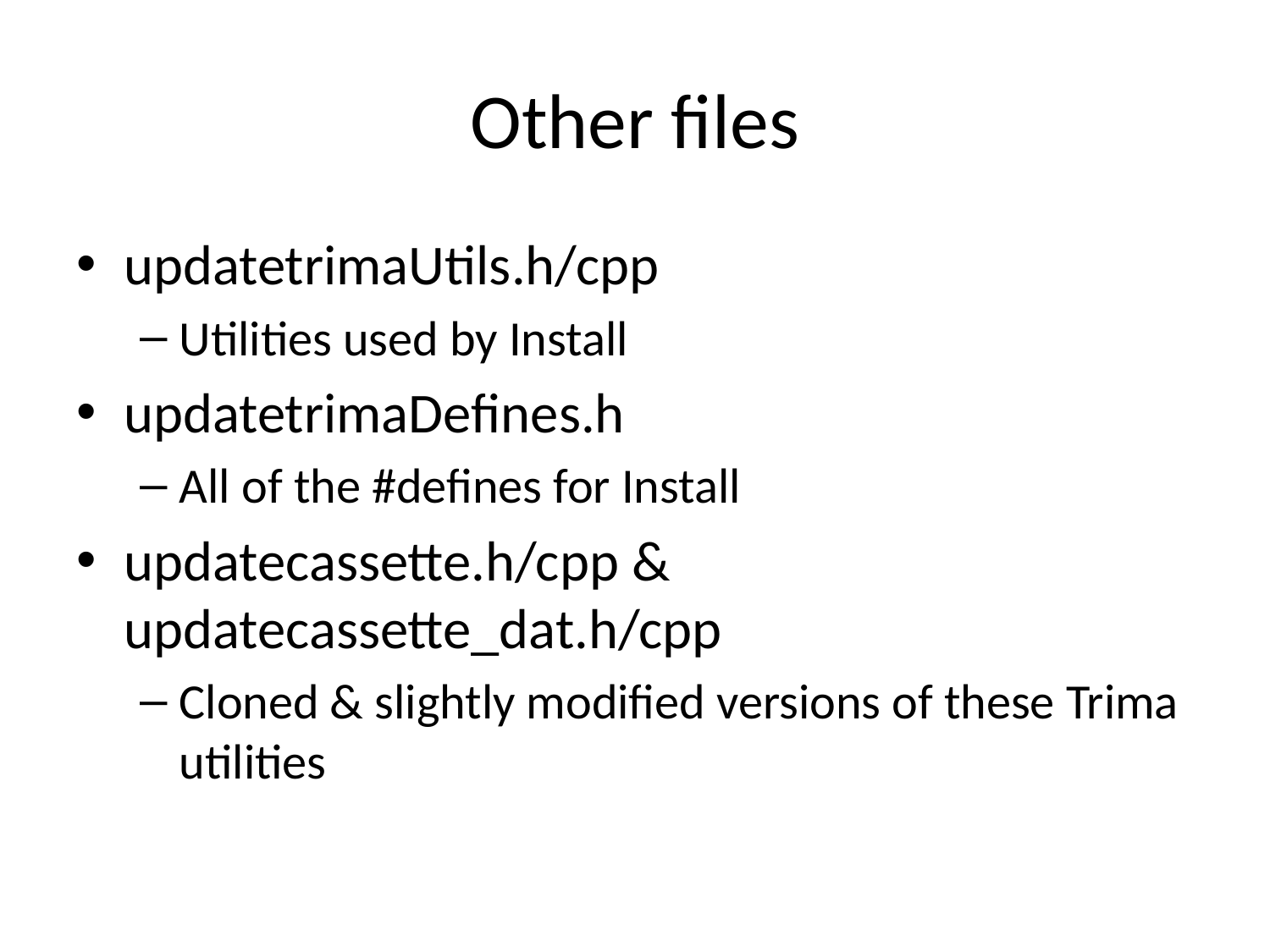

# Other files
updatetrimaUtils.h/cpp
Utilities used by Install
updatetrimaDefines.h
All of the #defines for Install
updatecassette.h/cpp & updatecassette_dat.h/cpp
Cloned & slightly modified versions of these Trima utilities